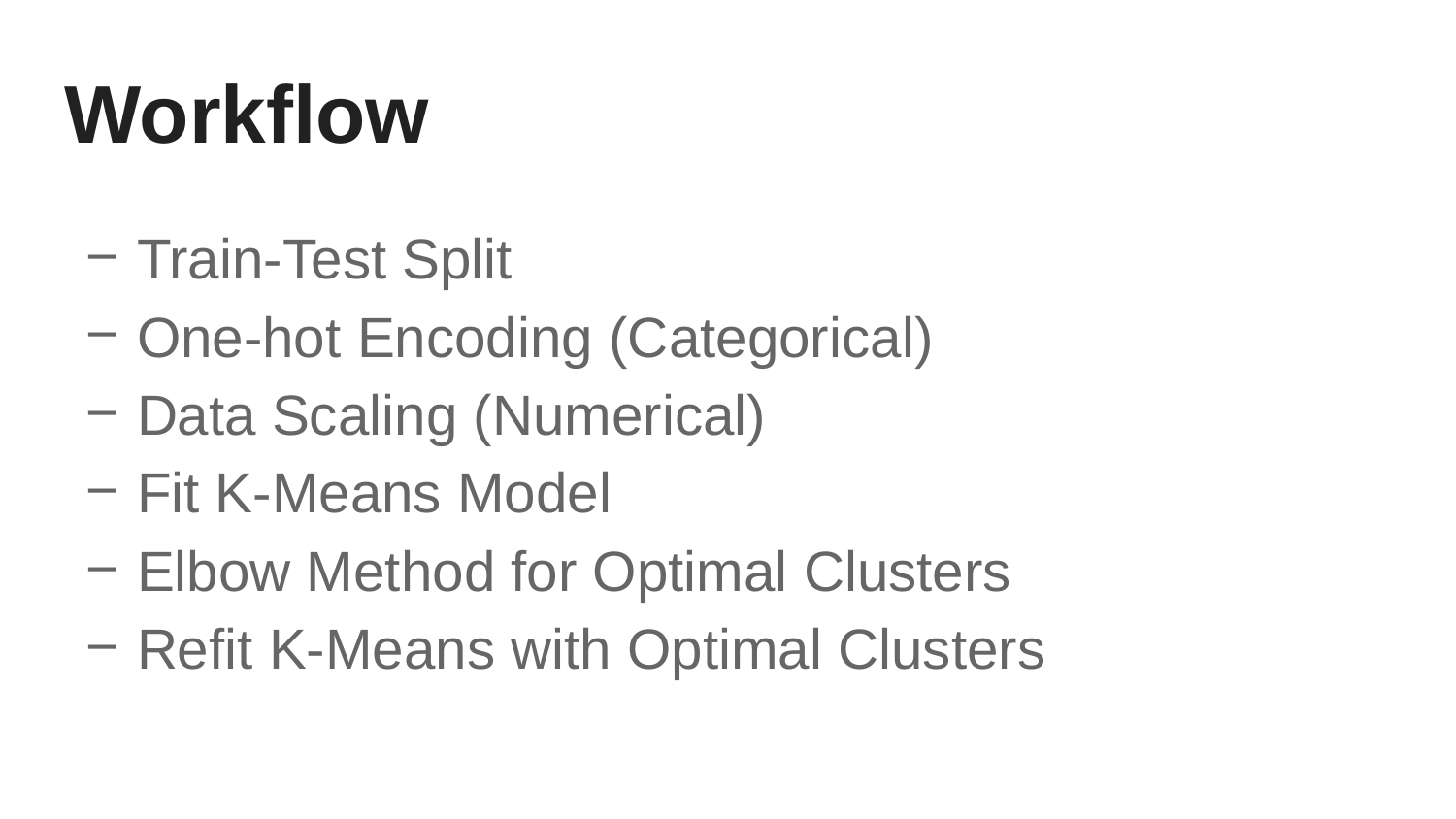

# Workflow
Train-Test Split
One-hot Encoding (Categorical)
Data Scaling (Numerical)
Fit K-Means Model
Elbow Method for Optimal Clusters
Refit K-Means with Optimal Clusters